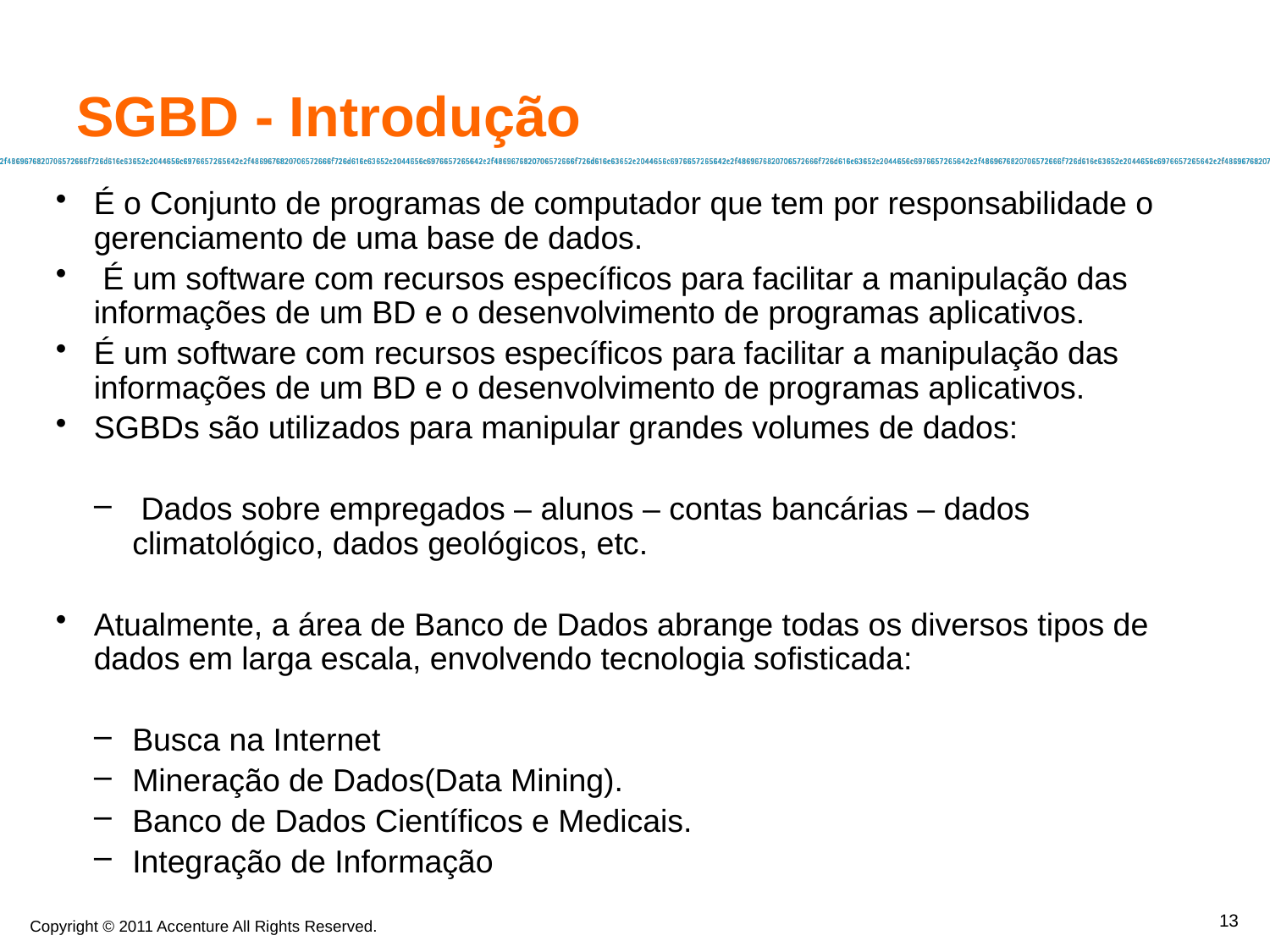

SGBD - Introdução
É o Conjunto de programas de computador que tem por responsabilidade o gerenciamento de uma base de dados.
 É um software com recursos específicos para facilitar a manipulação das informações de um BD e o desenvolvimento de programas aplicativos.
É um software com recursos específicos para facilitar a manipulação das informações de um BD e o desenvolvimento de programas aplicativos.
SGBDs são utilizados para manipular grandes volumes de dados:

 Dados sobre empregados – alunos – contas bancárias – dados climatológico, dados geológicos, etc.

Atualmente, a área de Banco de Dados abrange todas os diversos tipos de dados em larga escala, envolvendo tecnologia sofisticada:

Busca na Internet
Mineração de Dados(Data Mining).
Banco de Dados Científicos e Medicais.
Integração de Informação
13